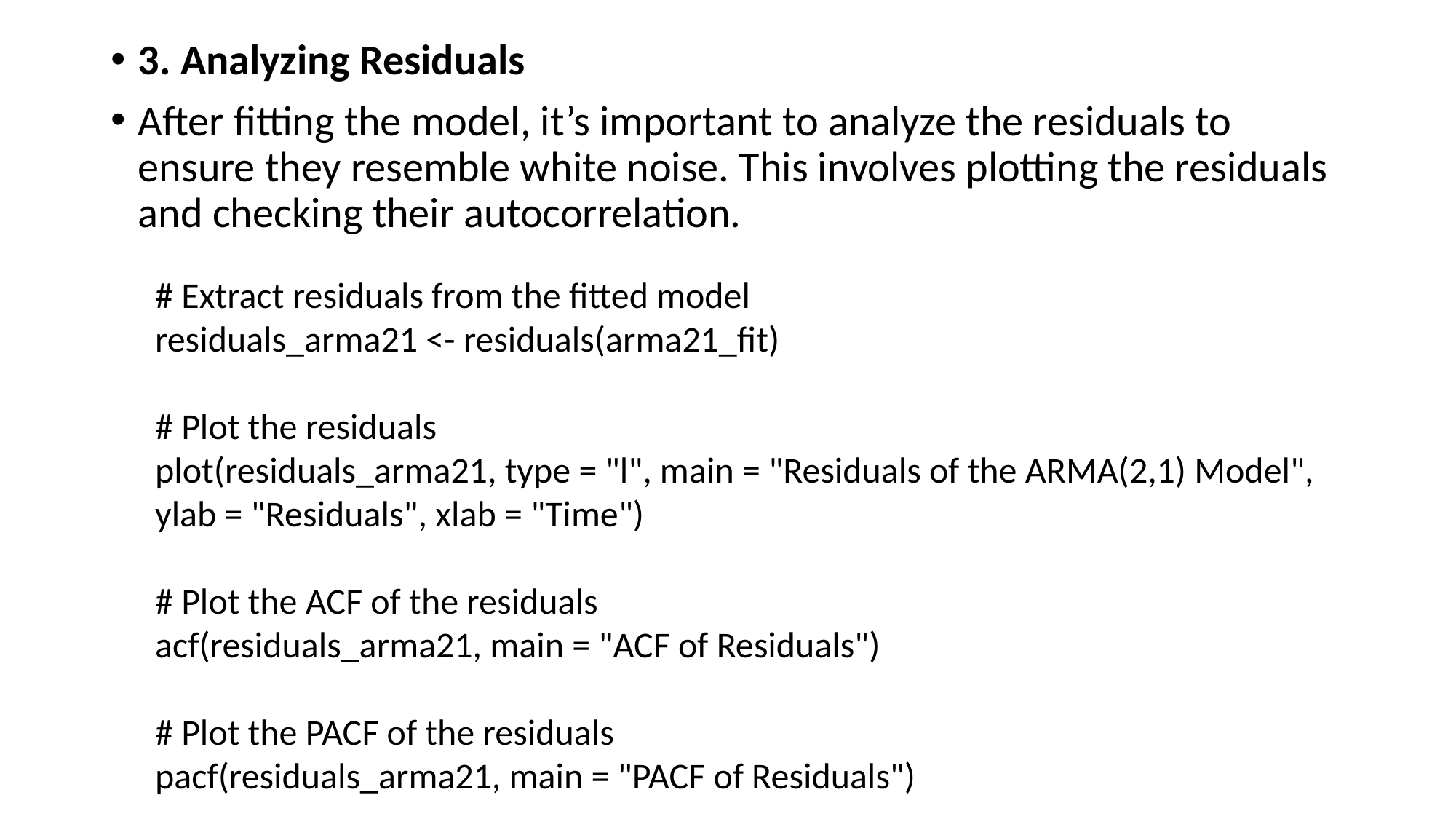

3. Analyzing Residuals
After fitting the model, it’s important to analyze the residuals to ensure they resemble white noise. This involves plotting the residuals and checking their autocorrelation.

# Extract residuals from the fitted model
residuals_arma21 <- residuals(arma21_fit)

# Plot the residuals
plot(residuals_arma21, type = "l", main = "Residuals of the ARMA(2,1) Model", ylab = "Residuals", xlab = "Time")

# Plot the ACF of the residuals
acf(residuals_arma21, main = "ACF of Residuals")

# Plot the PACF of the residuals
pacf(residuals_arma21, main = "PACF of Residuals")